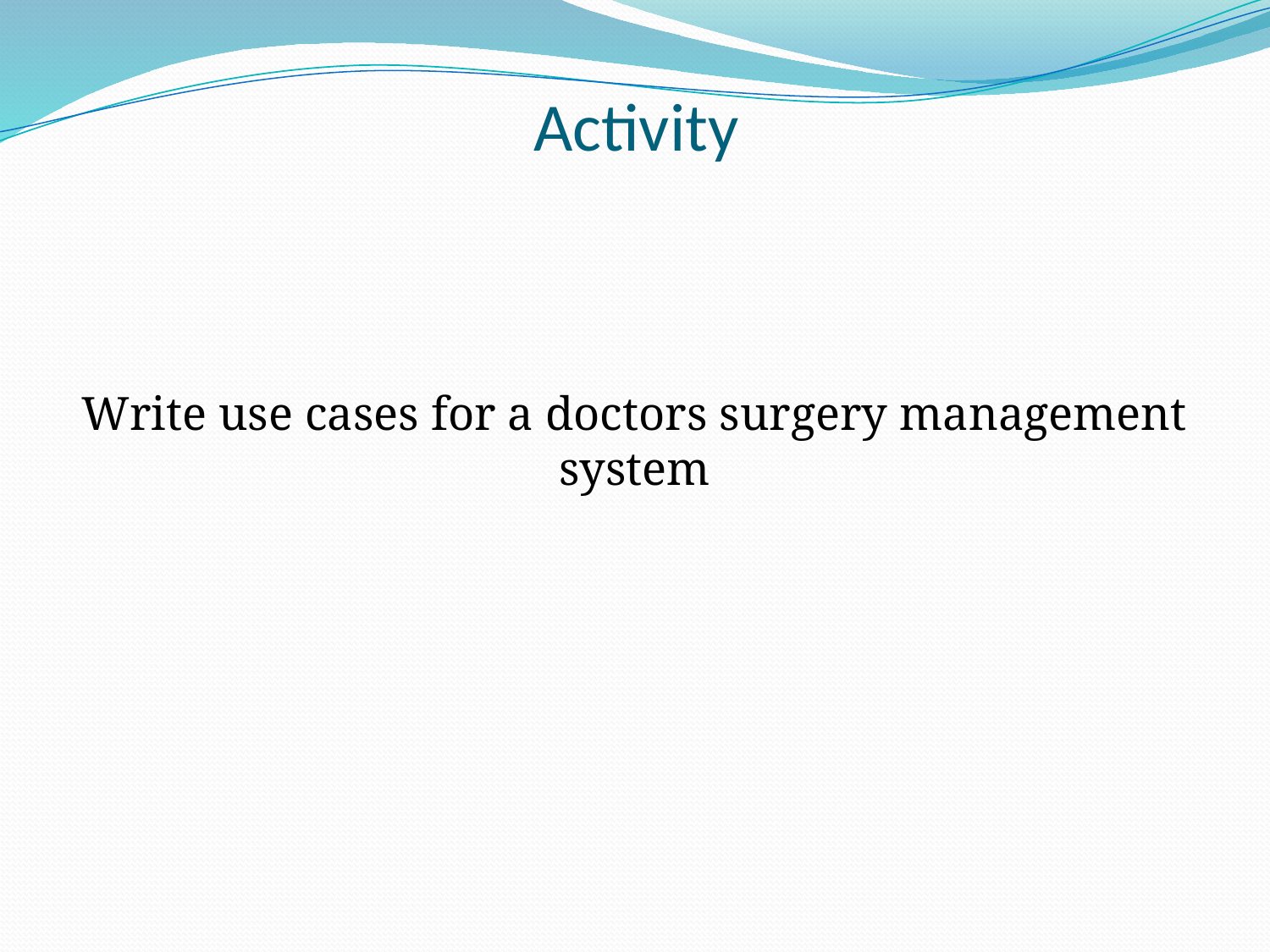

# Activity

Write use cases for a doctors surgery management system